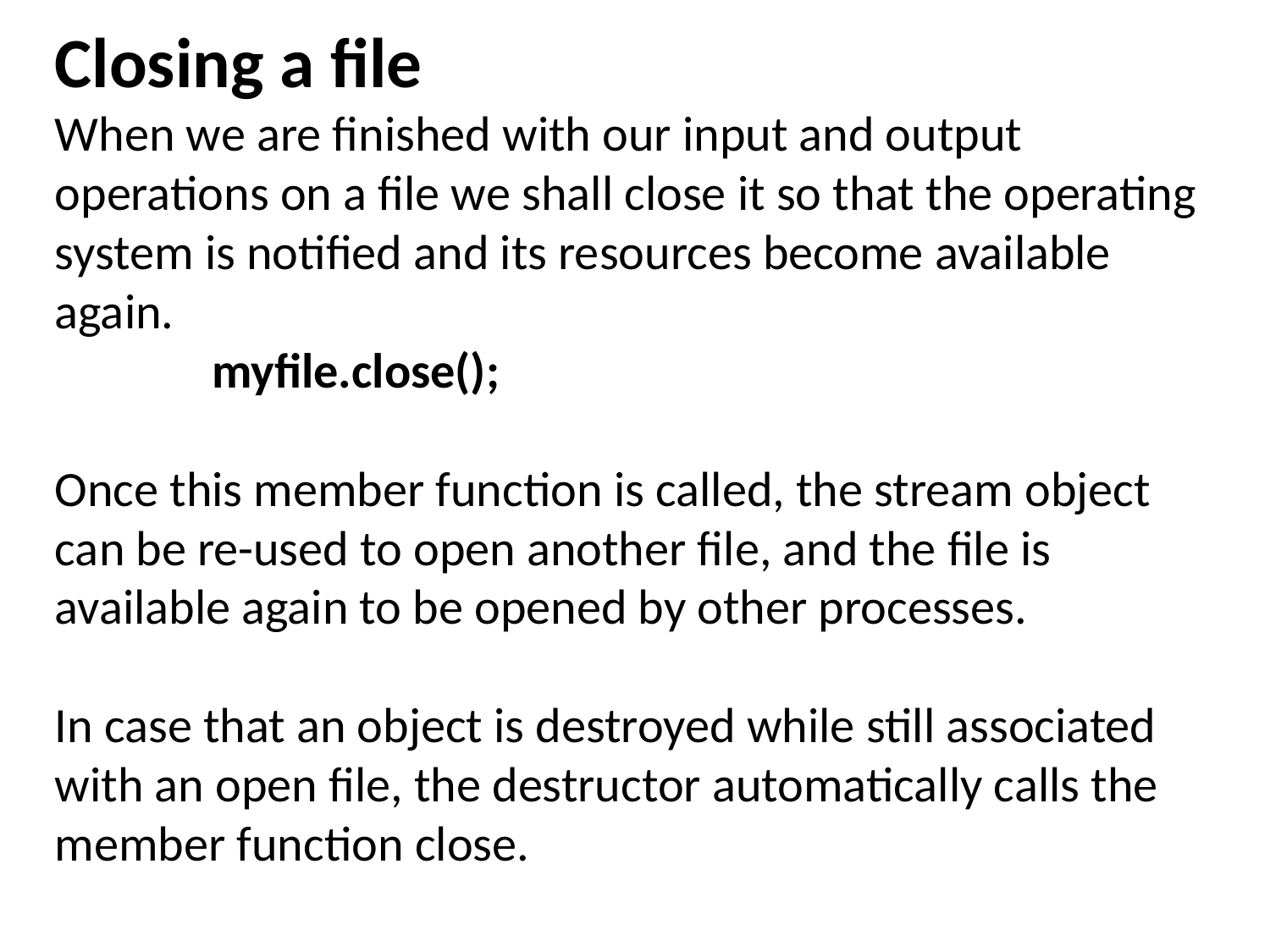

Closing a file
When we are finished with our input and output operations on a file we shall close it so that the operating system is notified and its resources become available again.
              myfile.close();

Once this member function is called, the stream object can be re-used to open another file, and the file is available again to be opened by other processes.

In case that an object is destroyed while still associated with an open file, the destructor automatically calls the member function close.